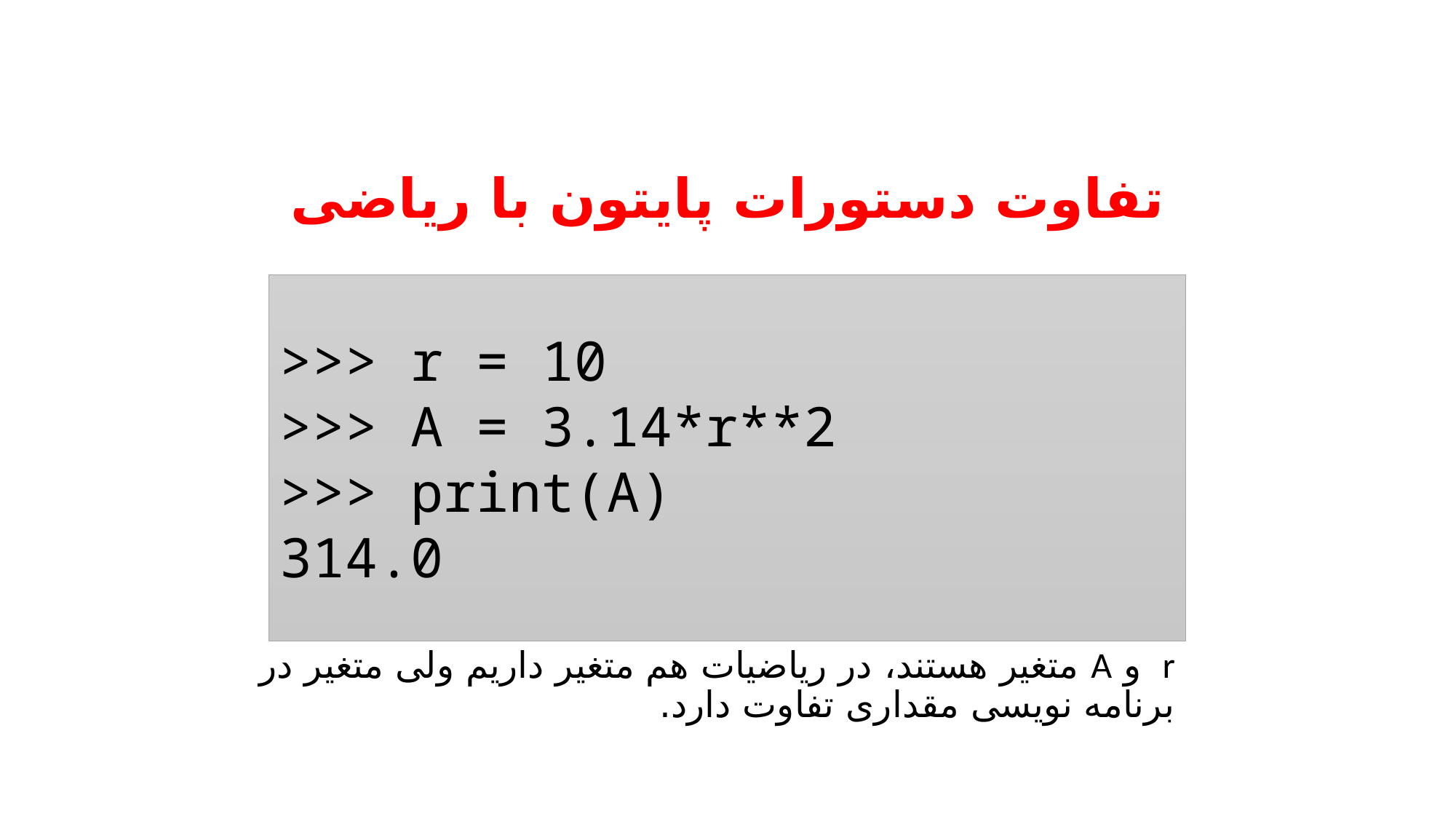

# تفاوت دستورات پایتون با ریاضی
>>> r = 10
>>> A = 3.14*r**2
>>> print(A)
314.0
r  و A متغیر هستند، در ریاضیات هم متغیر داریم ولی متغیر در برنامه نویسی مقداری تفاوت دارد.